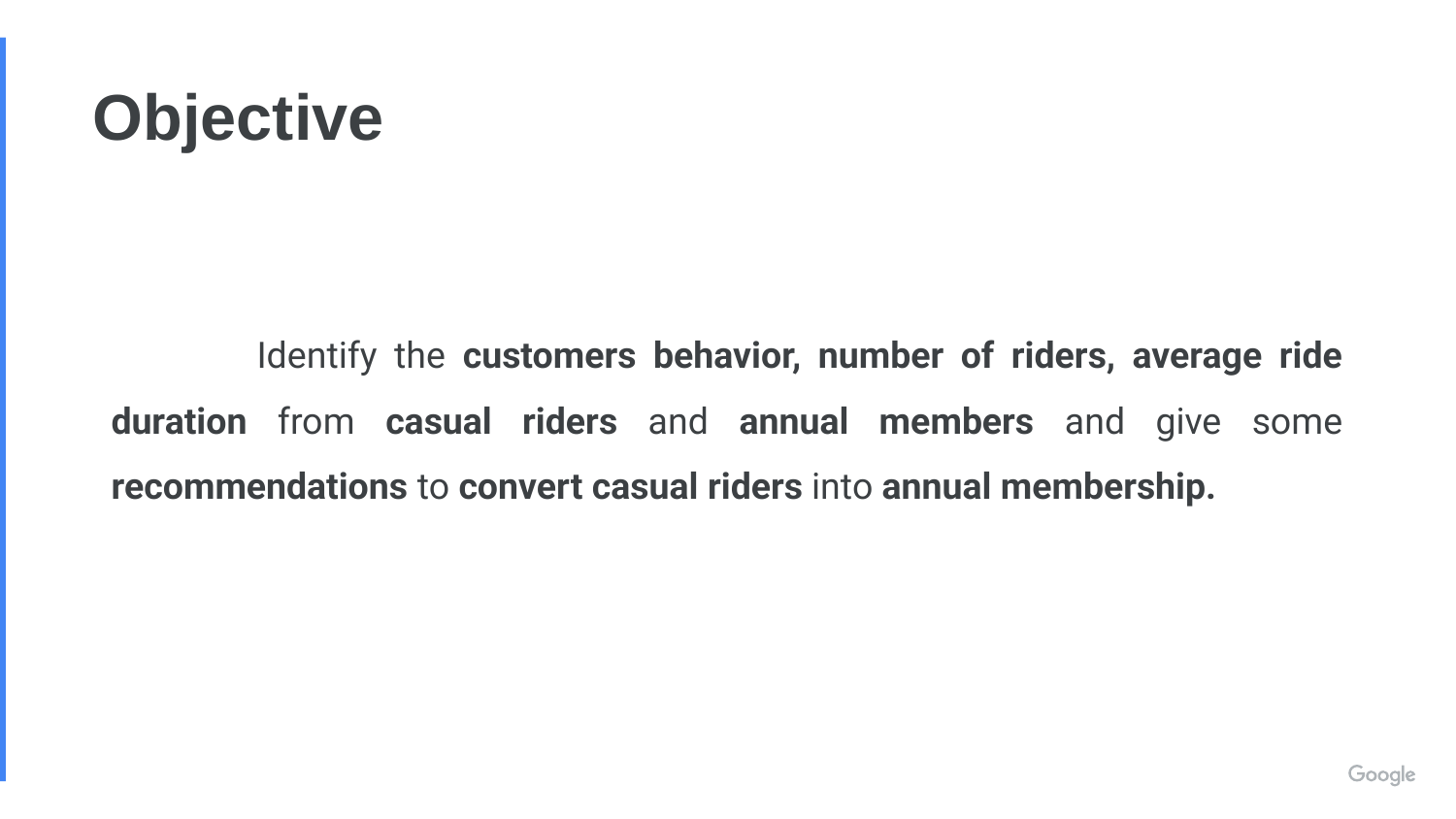

# Objective
	Identify the customers behavior, number of riders, average ride duration from casual riders and annual members and give some recommendations to convert casual riders into annual membership.